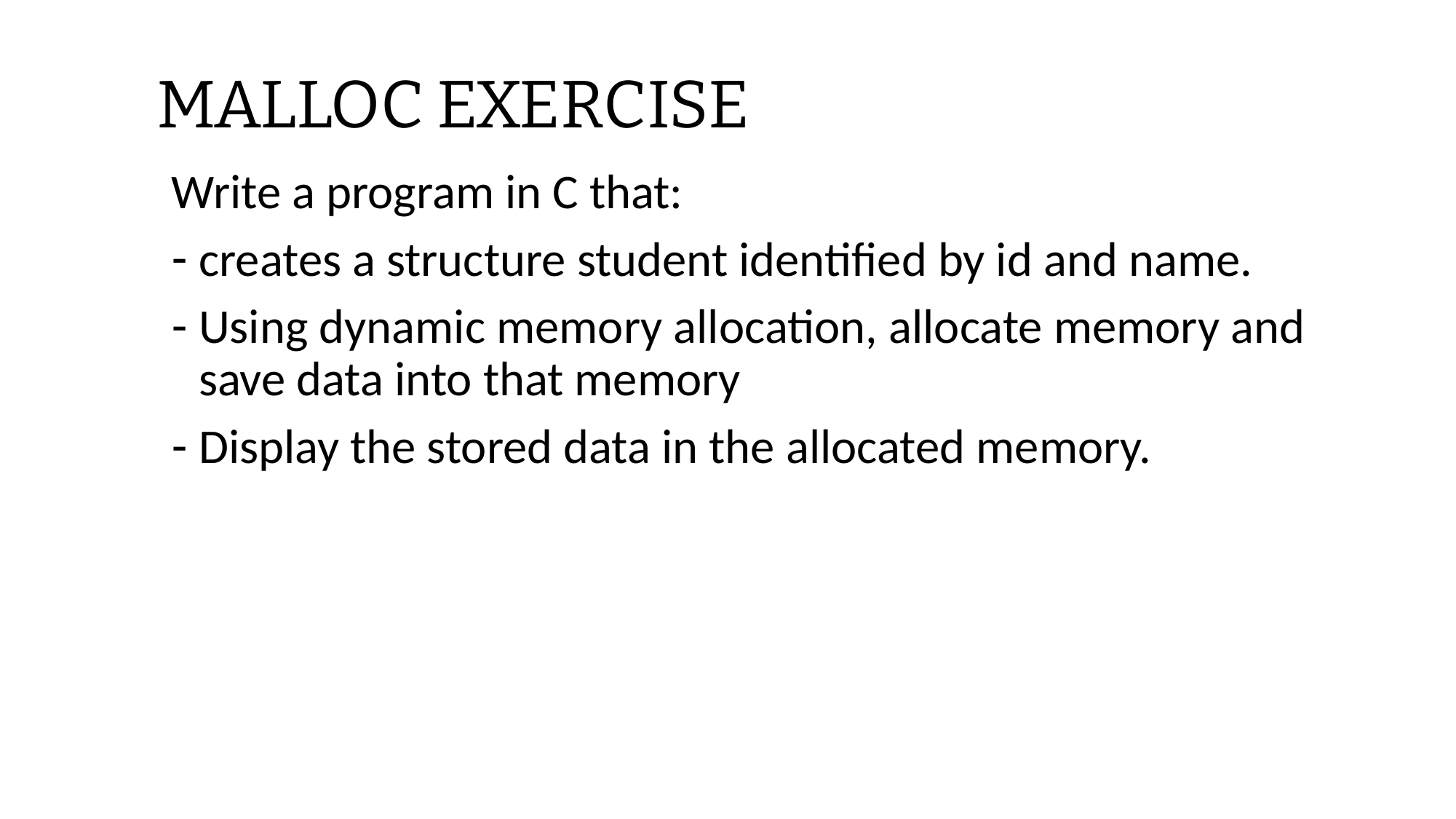

# MALLOC EXERCISE
Write a program in C that:
creates a structure student identified by id and name.
Using dynamic memory allocation, allocate memory and save data into that memory
Display the stored data in the allocated memory.